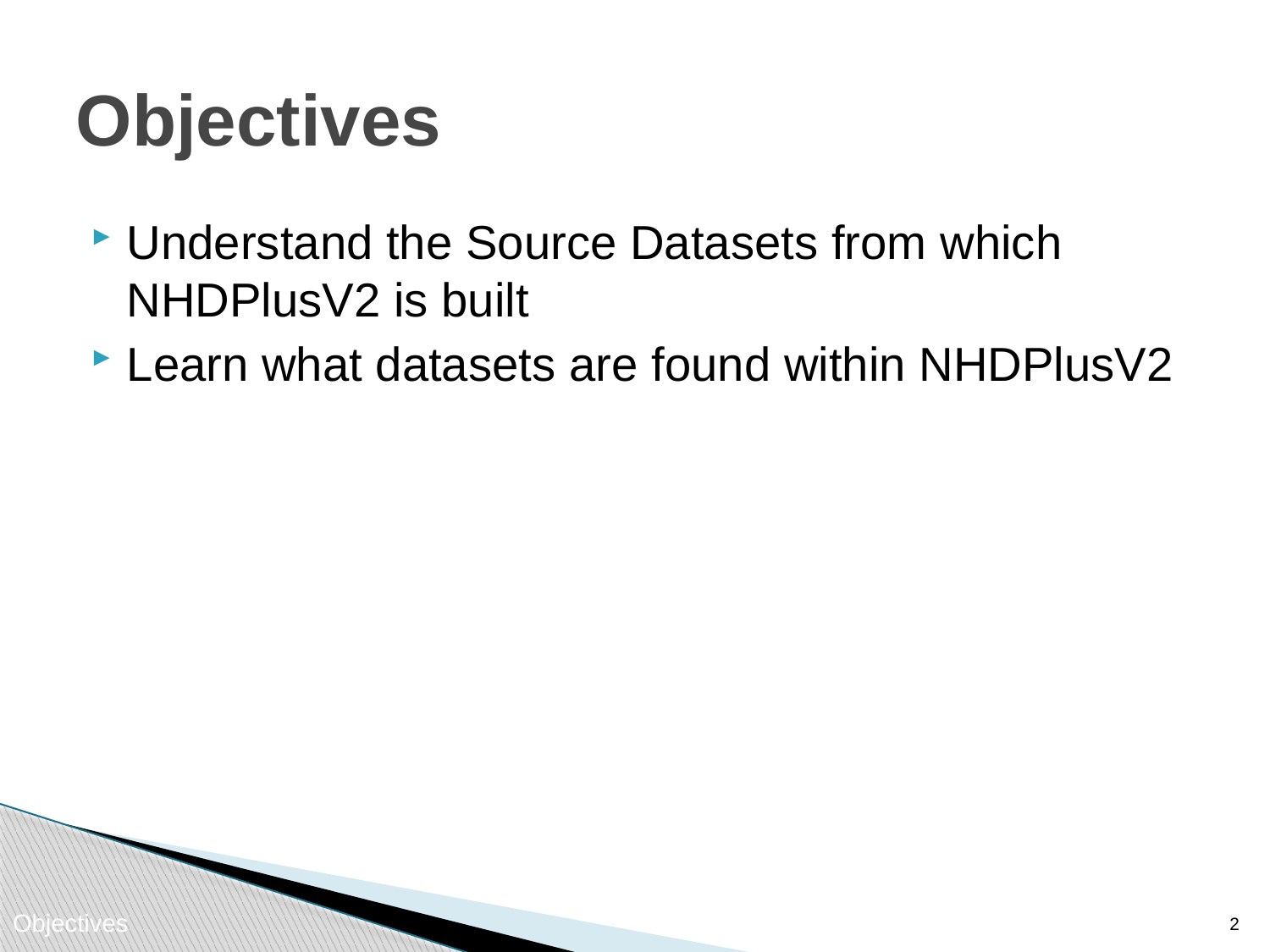

# Objectives
Understand the Source Datasets from which NHDPlusV2 is built
Learn what datasets are found within NHDPlusV2
2
Objectives